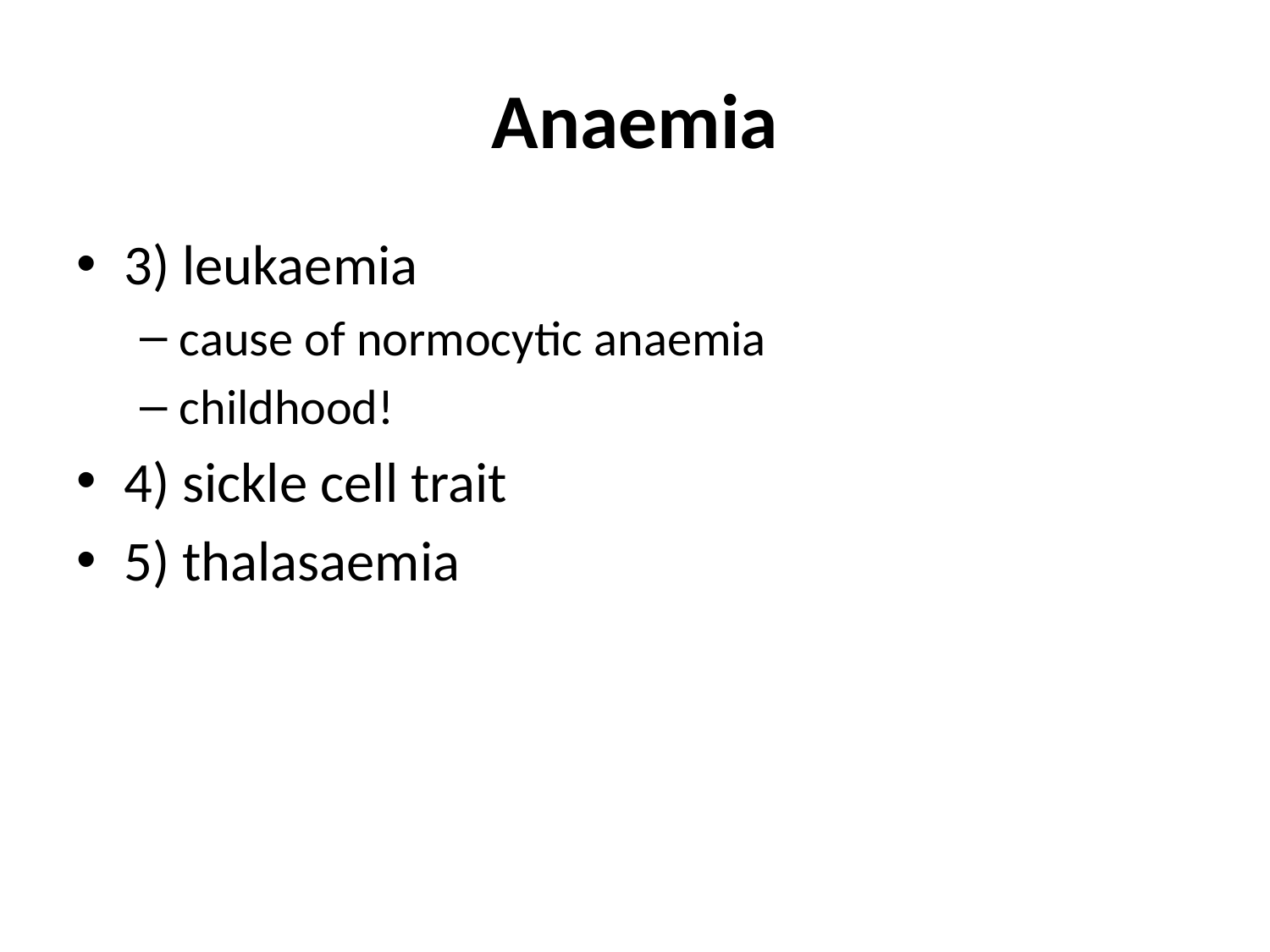

# Anaemia
3) leukaemia
cause of normocytic anaemia
childhood!
4) sickle cell trait
5) thalasaemia